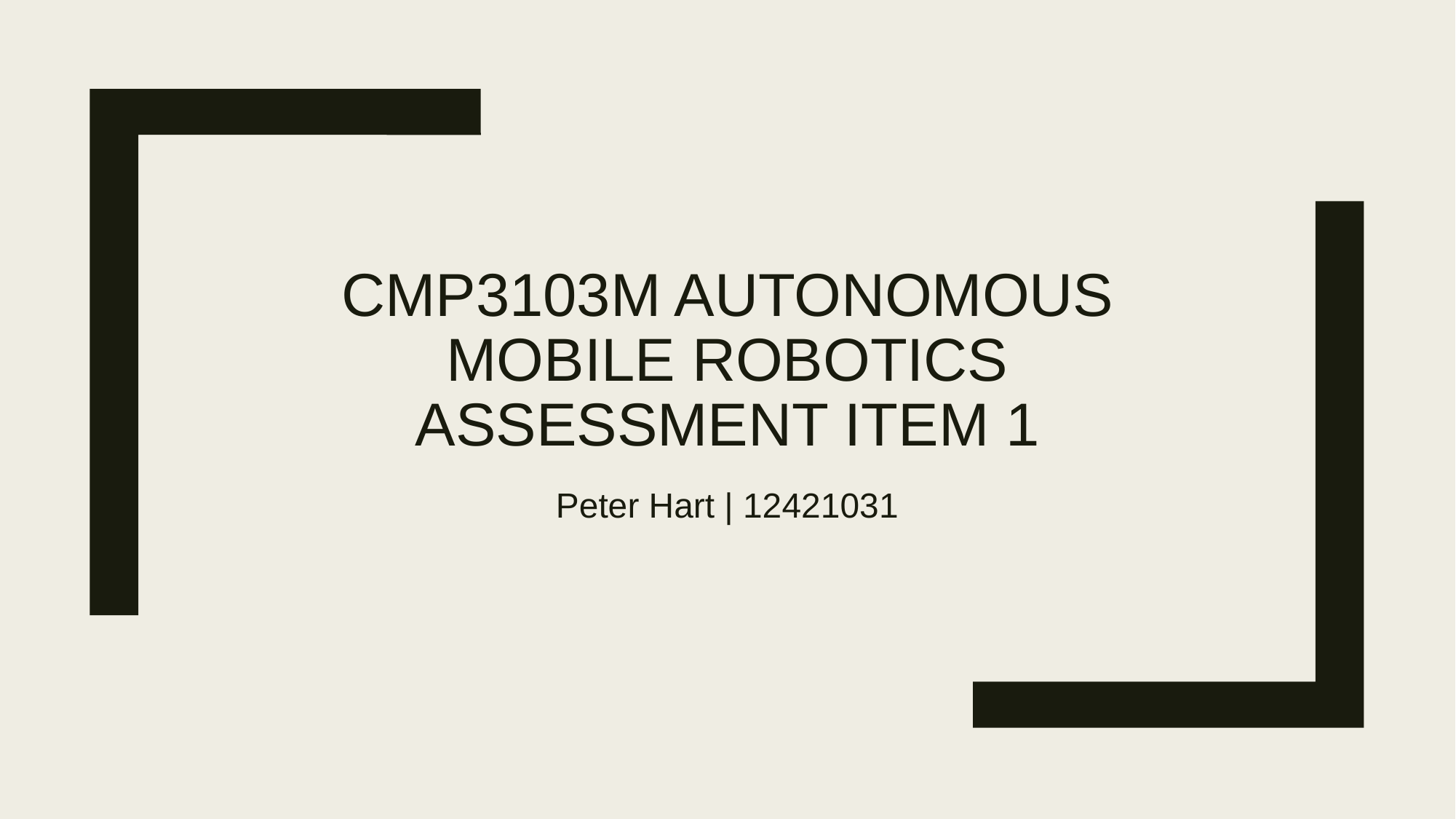

# CMP3103M Autonomous Mobile Robotics Assessment Item 1
Peter Hart | 12421031